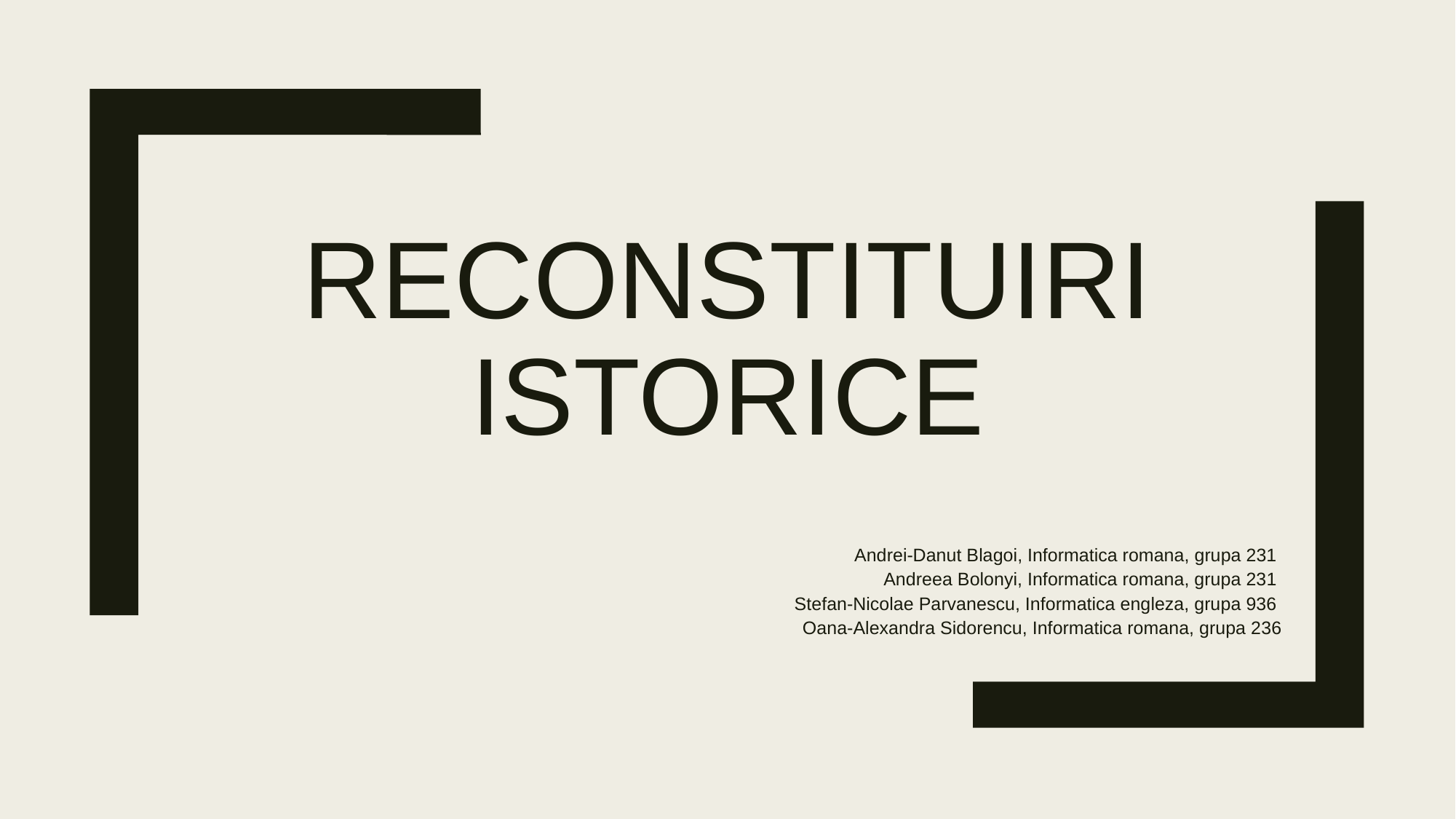

# Reconstituiri istorice
Andrei-Danut Blagoi, Informatica romana, grupa 231
Andreea Bolonyi, Informatica romana, grupa 231
Stefan-Nicolae Parvanescu, Informatica engleza, grupa 936
Oana-Alexandra Sidorencu, Informatica romana, grupa 236